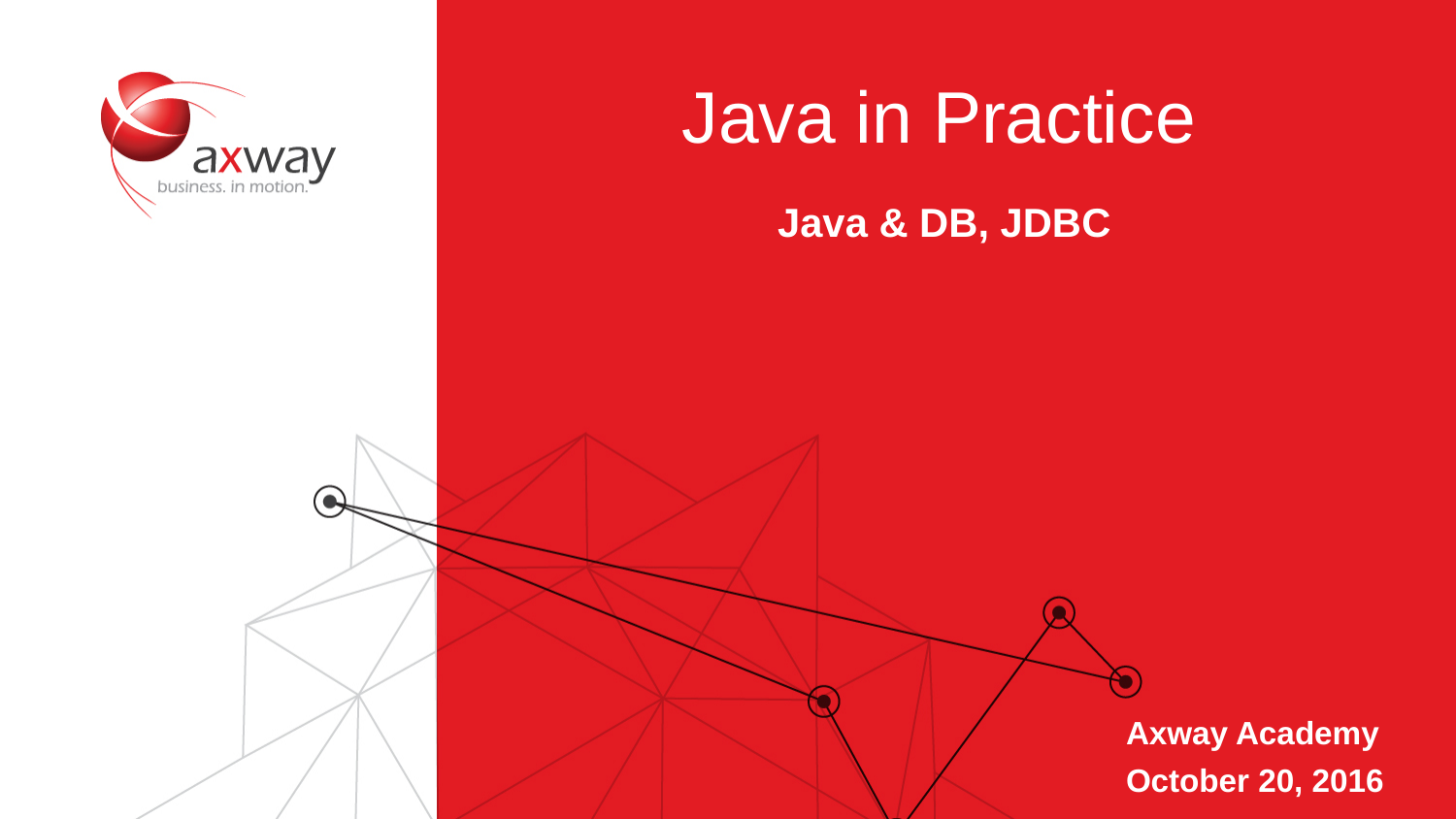

# Java in Practice
Java & DB, JDBC
Axway Academy
October 20, 2016